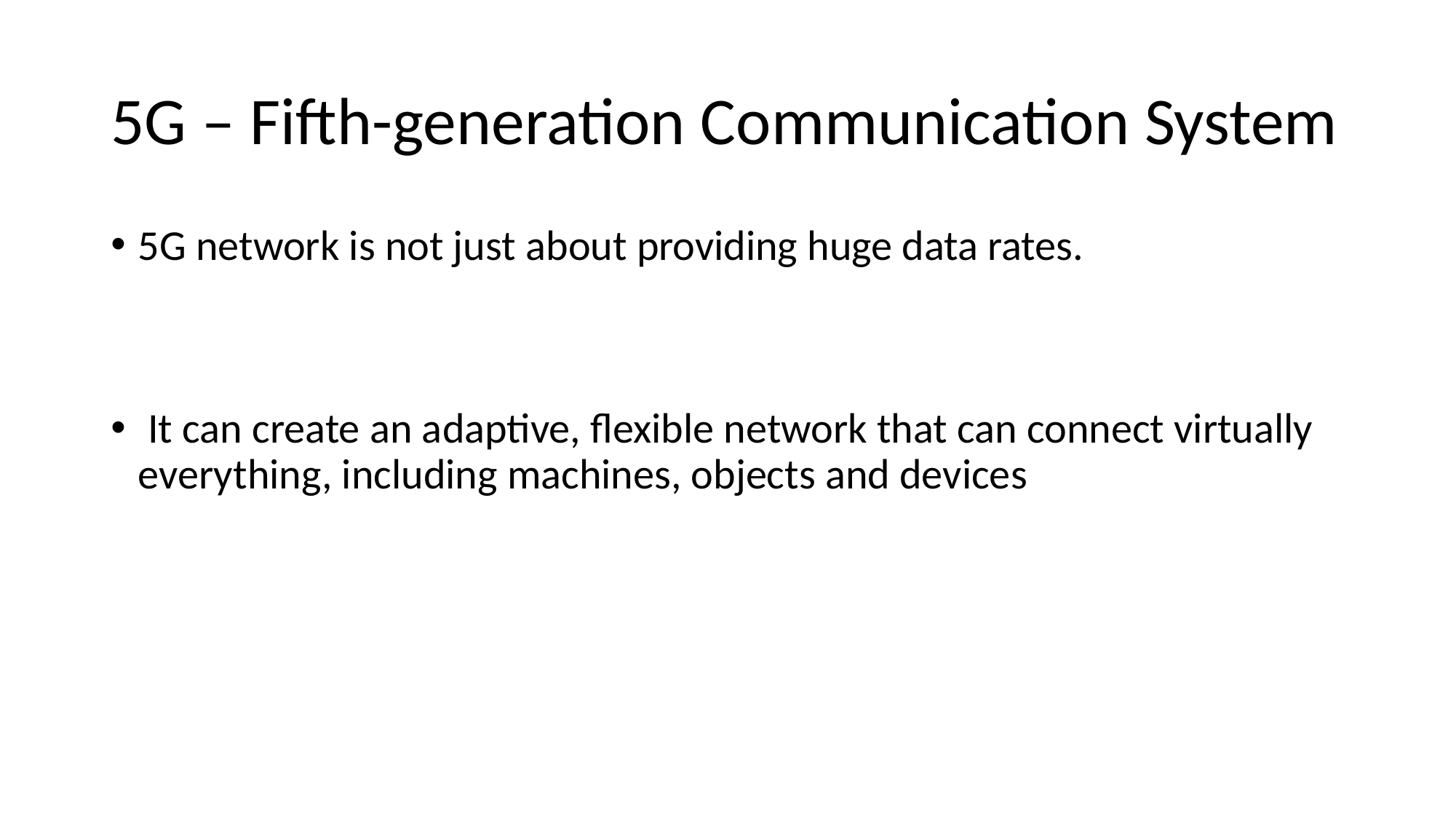

# 5G – Fifth-generation Communication System
5G network is not just about providing huge data rates.

 It can create an adaptive, flexible network that can connect virtually everything, including machines, objects and devices